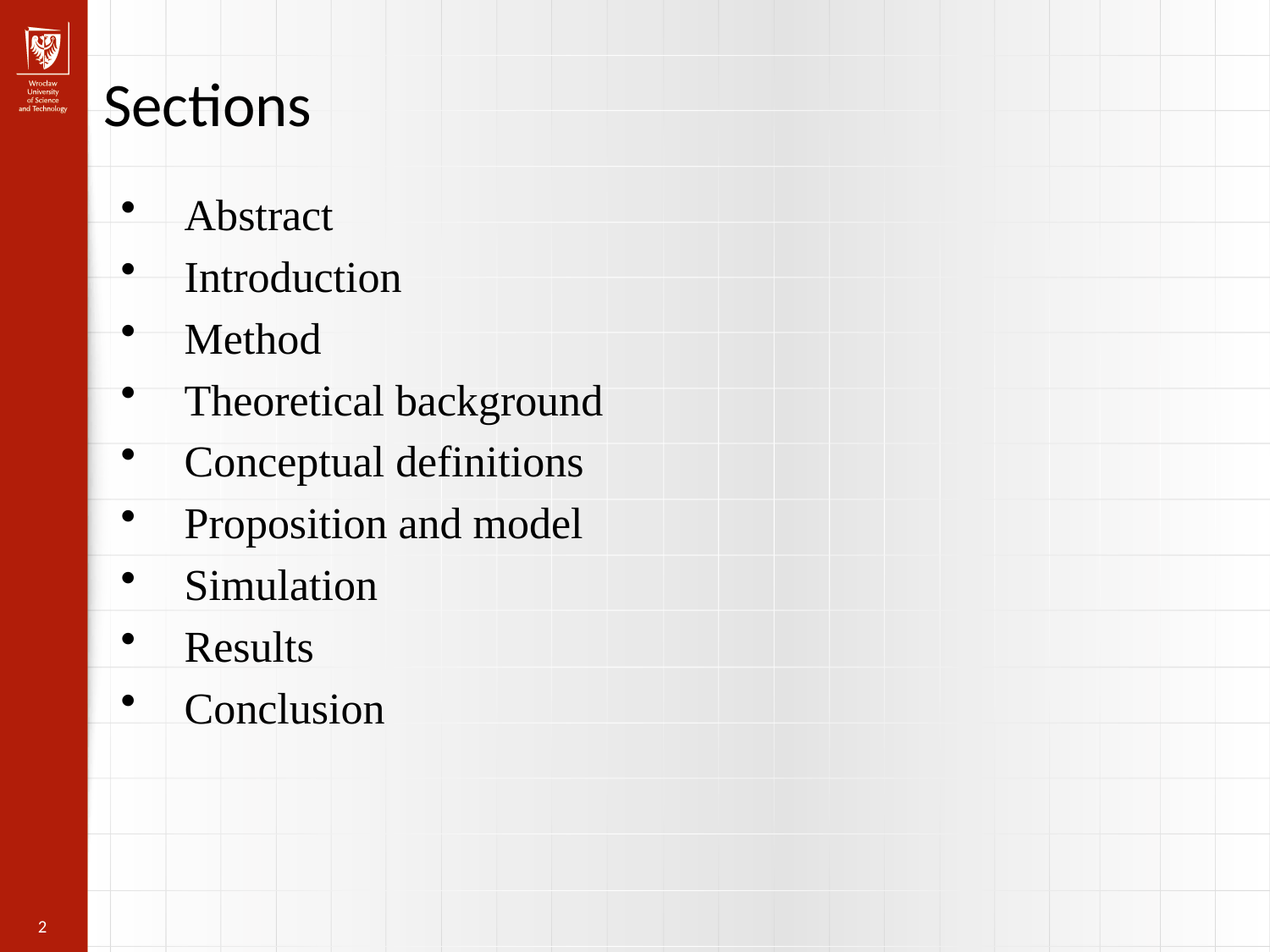

Sections
Abstract
Introduction
Method
Theoretical background
Conceptual definitions
Proposition and model
Simulation
Results
Conclusion